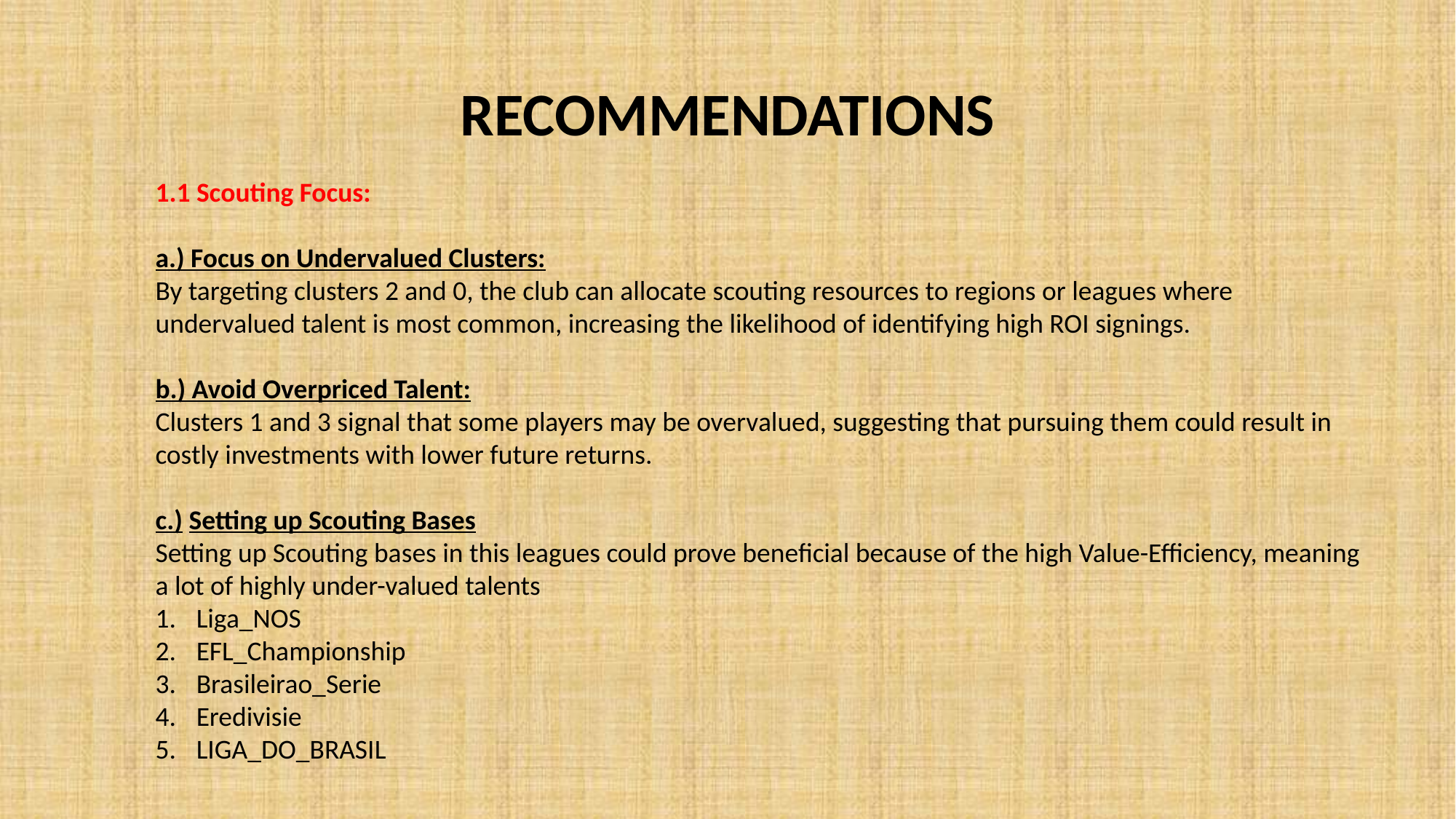

RECOMMENDATIONS
1.1 Scouting Focus:

a.) Focus on Undervalued Clusters:
By targeting clusters 2 and 0, the club can allocate scouting resources to regions or leagues where undervalued talent is most common, increasing the likelihood of identifying high ROI signings.

b.) Avoid Overpriced Talent:
Clusters 1 and 3 signal that some players may be overvalued, suggesting that pursuing them could result in costly investments with lower future returns.

c.) Setting up Scouting Bases
Setting up Scouting bases in this leagues could prove beneficial because of the high Value-Efficiency, meaning a lot of highly under-valued talents
Liga_NOS
EFL_Championship
Brasileirao_Serie
Eredivisie
LIGA_DO_BRASIL